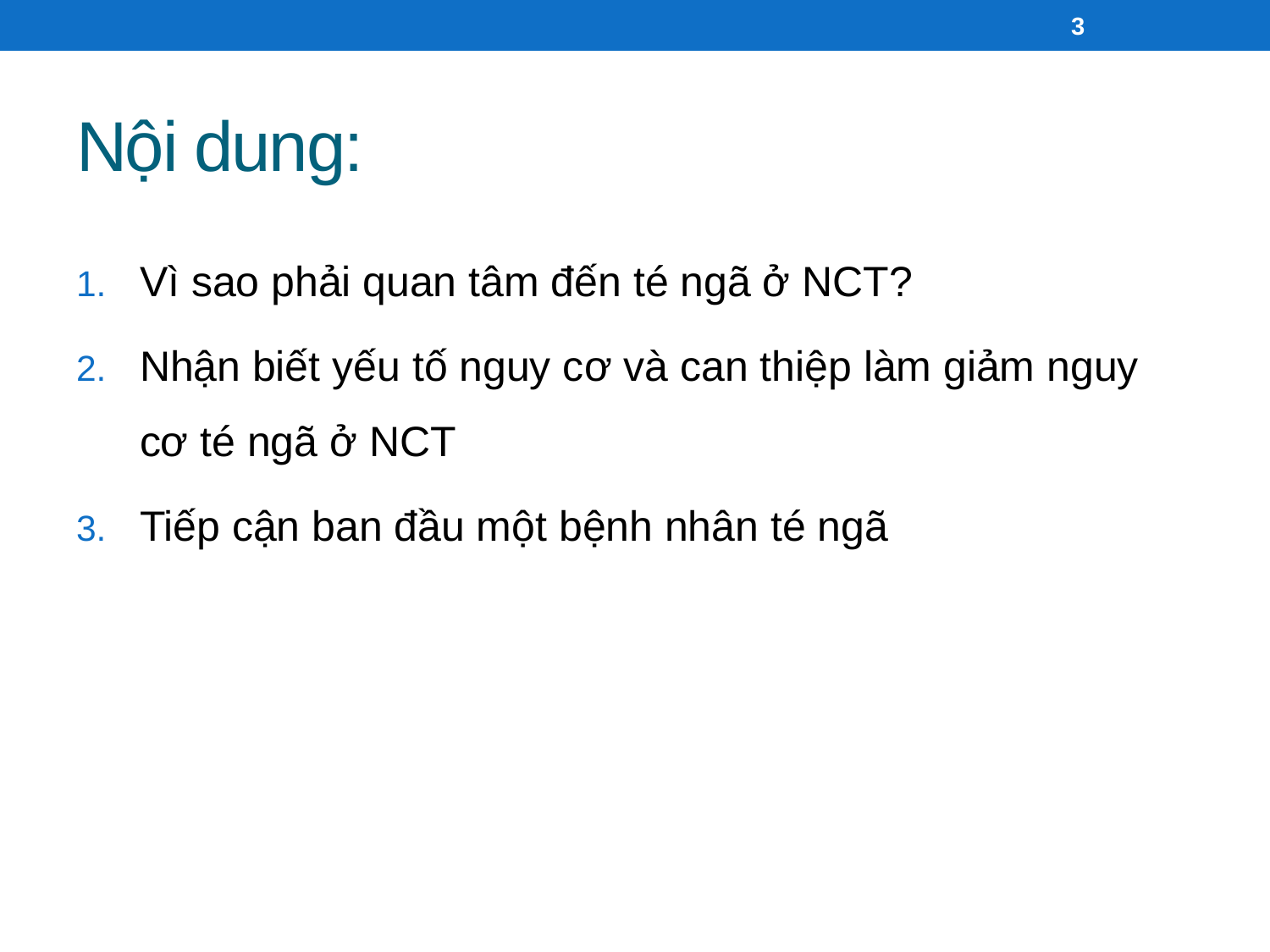

3
# Nội dung:
Vì sao phải quan tâm đến té ngã ở NCT?
Nhận biết yếu tố nguy cơ và can thiệp làm giảm nguy cơ té ngã ở NCT
Tiếp cận ban đầu một bệnh nhân té ngã